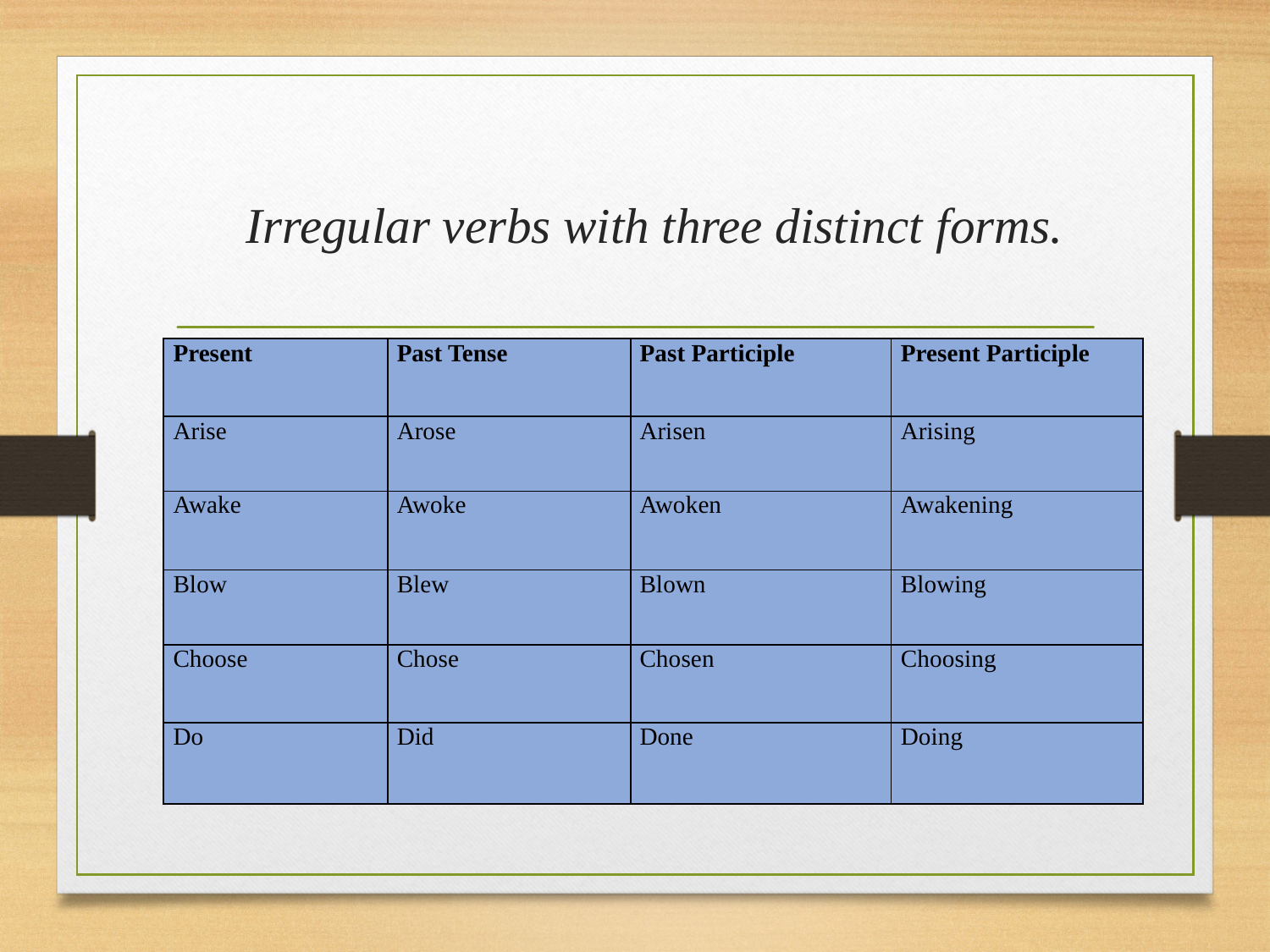

# Irregular verbs with three distinct forms.
| Present | Past Tense | Past Participle | Present Participle |
| --- | --- | --- | --- |
| Arise | Arose | Arisen | Arising |
| Awake | Awoke | Awoken | Awakening |
| Blow | Blew | Blown | Blowing |
| Choose | Chose | Chosen | Choosing |
| Do | Did | Done | Doing |